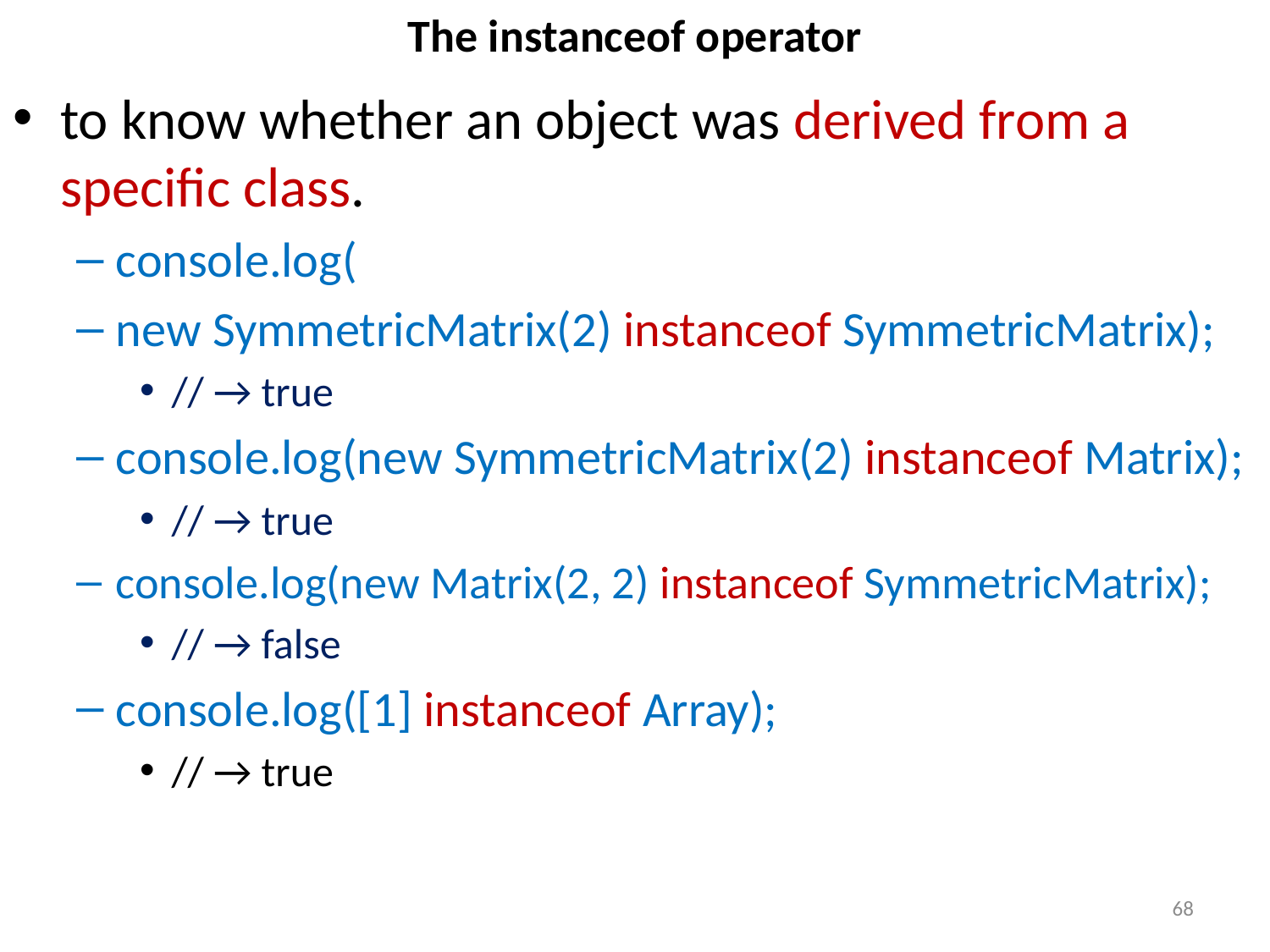

# The instanceof operator
to know whether an object was derived from a specific class.
console.log(
new SymmetricMatrix(2) instanceof SymmetricMatrix);
// → true
console.log(new SymmetricMatrix(2) instanceof Matrix);
// → true
console.log(new Matrix(2, 2) instanceof SymmetricMatrix);
// → false
console.log([1] instanceof Array);
// → true
68